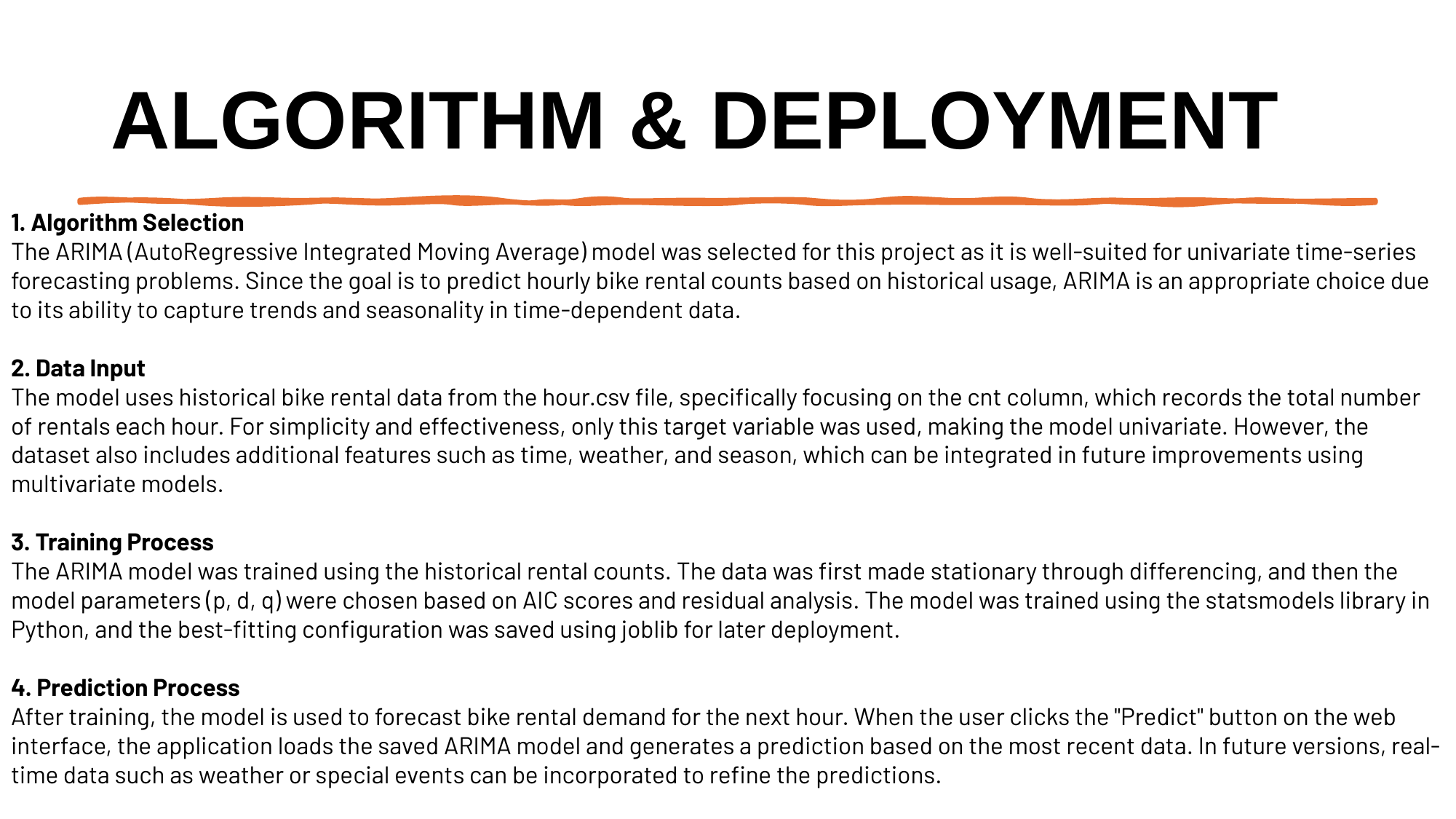

# Algorithm & Deployment

1. Algorithm Selection
The ARIMA (AutoRegressive Integrated Moving Average) model was selected for this project as it is well-suited for univariate time-series forecasting problems. Since the goal is to predict hourly bike rental counts based on historical usage, ARIMA is an appropriate choice due to its ability to capture trends and seasonality in time-dependent data.

2. Data Input
The model uses historical bike rental data from the hour.csv file, specifically focusing on the cnt column, which records the total number of rentals each hour. For simplicity and effectiveness, only this target variable was used, making the model univariate. However, the dataset also includes additional features such as time, weather, and season, which can be integrated in future improvements using multivariate models.

3. Training Process
The ARIMA model was trained using the historical rental counts. The data was first made stationary through differencing, and then the model parameters (p, d, q) were chosen based on AIC scores and residual analysis. The model was trained using the statsmodels library in Python, and the best-fitting configuration was saved using joblib for later deployment.

4. Prediction Process
After training, the model is used to forecast bike rental demand for the next hour. When the user clicks the "Predict" button on the web interface, the application loads the saved ARIMA model and generates a prediction based on the most recent data. In future versions, real-time data such as weather or special events can be incorporated to refine the predictions.